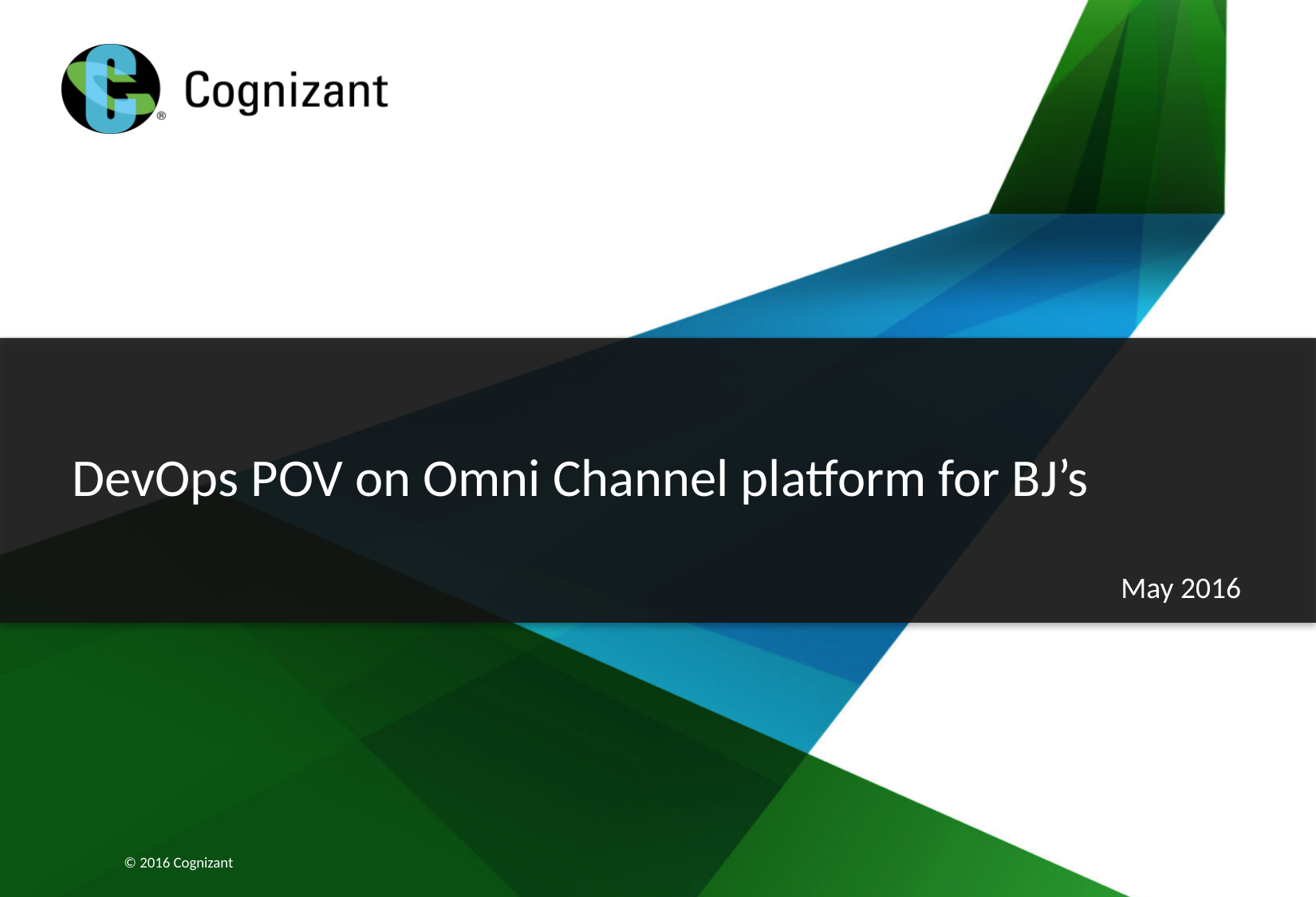

DevOps POV on Omni Channel platform for BJ’s
May 2016